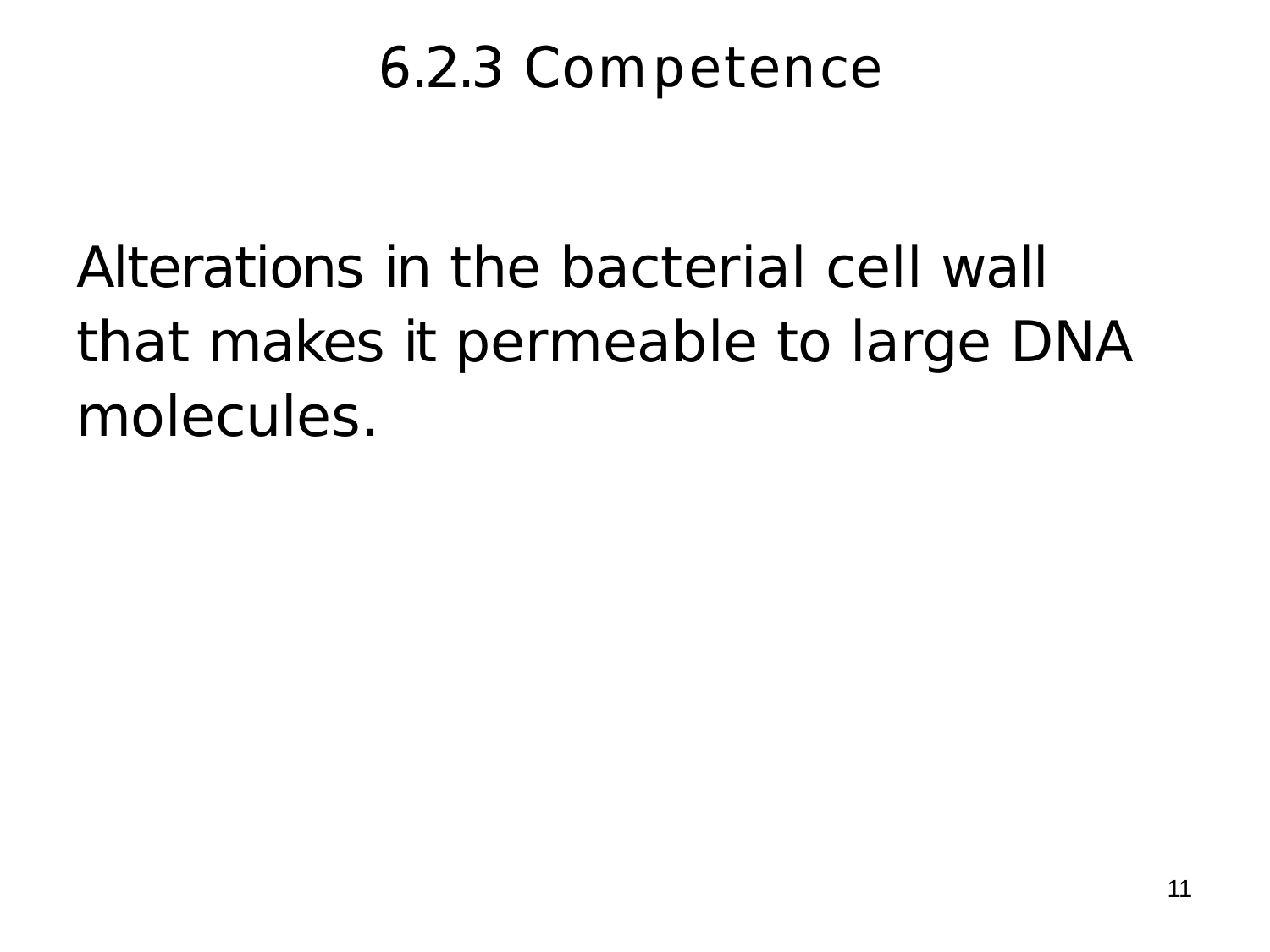

# 6.2.3 Competence
Alterations in the bacterial cell wall that makes it permeable to large DNA molecules.
11